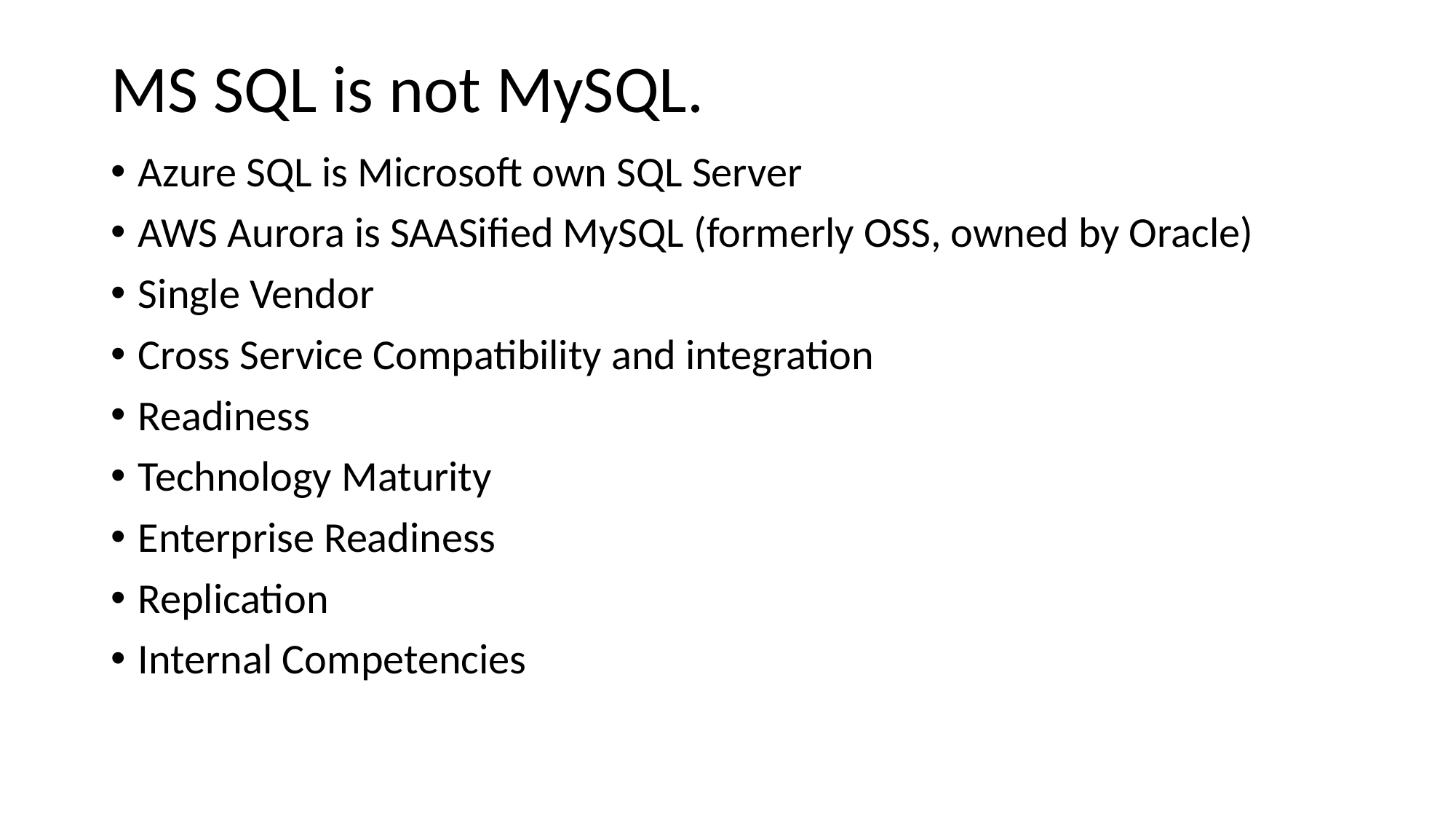

# MS SQL is not MySQL.
Azure SQL is Microsoft own SQL Server
AWS Aurora is SAASified MySQL (formerly OSS, owned by Oracle)
Single Vendor
Cross Service Compatibility and integration
Readiness
Technology Maturity
Enterprise Readiness
Replication
Internal Competencies